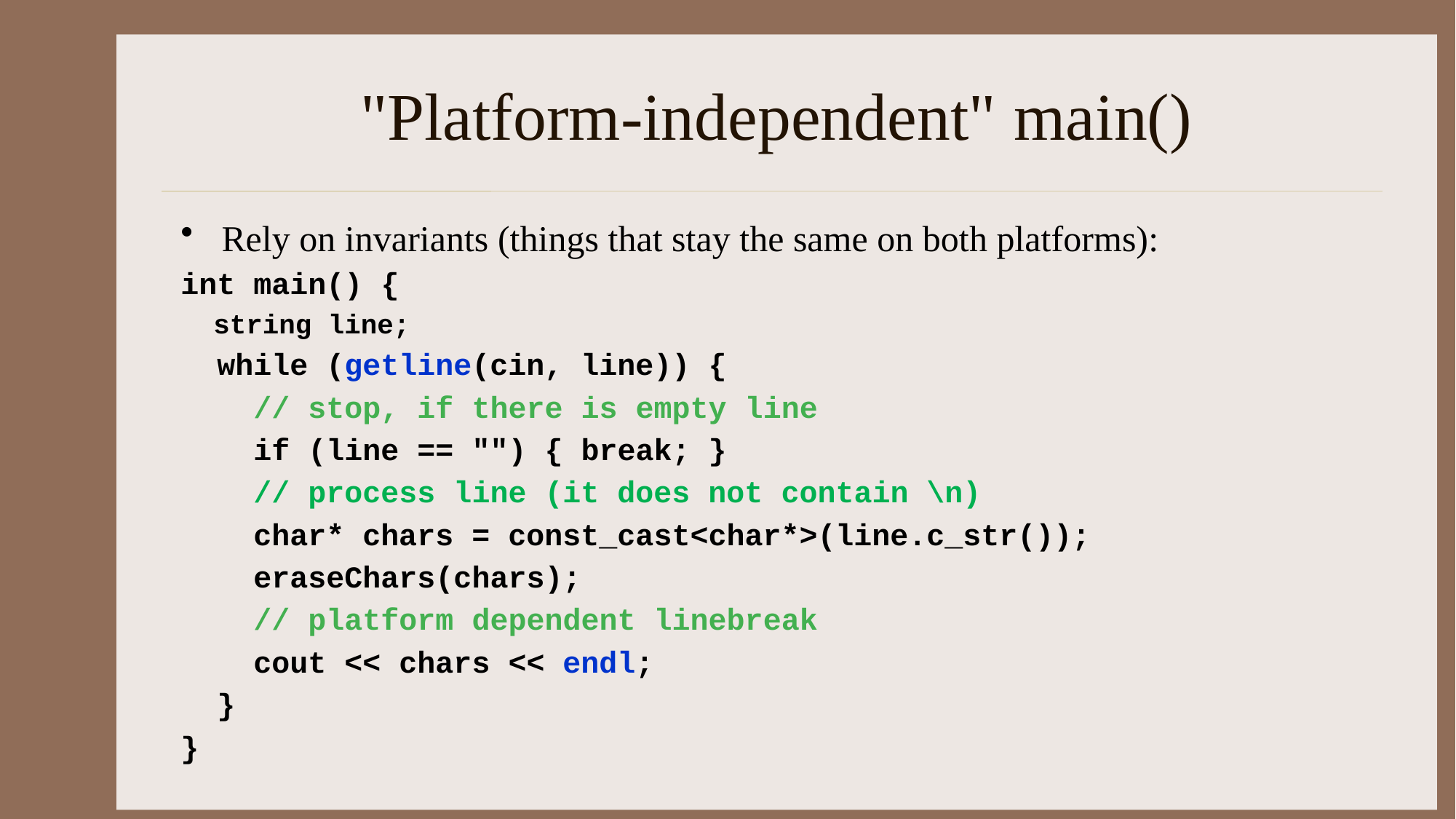

# "Platform-independent" main()
Rely on invariants (things that stay the same on both platforms):
int main() {
  string line;
  while (getline(cin, line)) {
    // stop, if there is empty line
    if (line == "") { break; }
    // process line (it does not contain \n)
    char* chars = const_cast<char*>(line.c_str());
    eraseChars(chars);
    // platform dependent linebreak
    cout << chars << endl;
  }
}